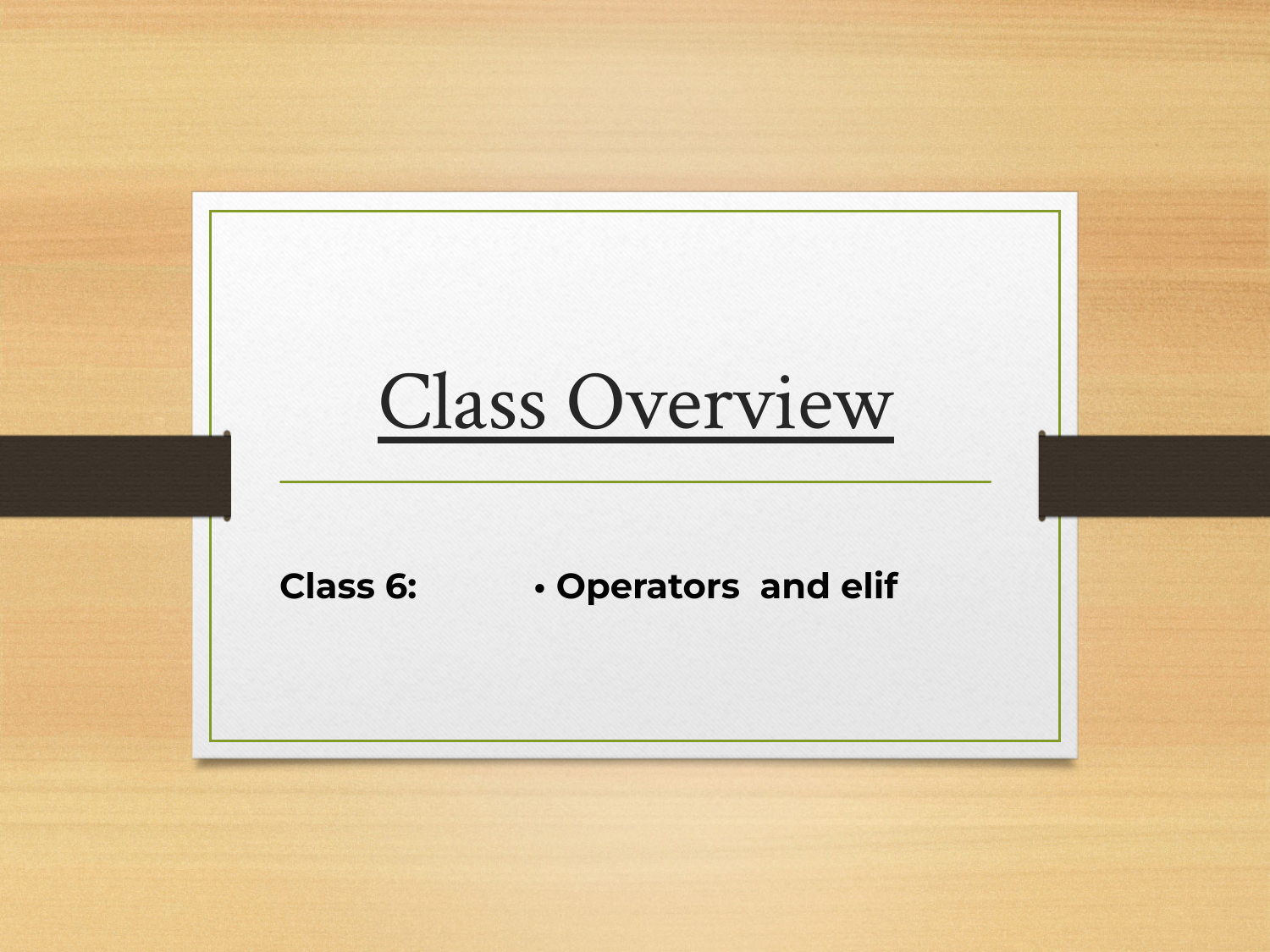

# Class Overview
Class 6: 	• Operators  and elif